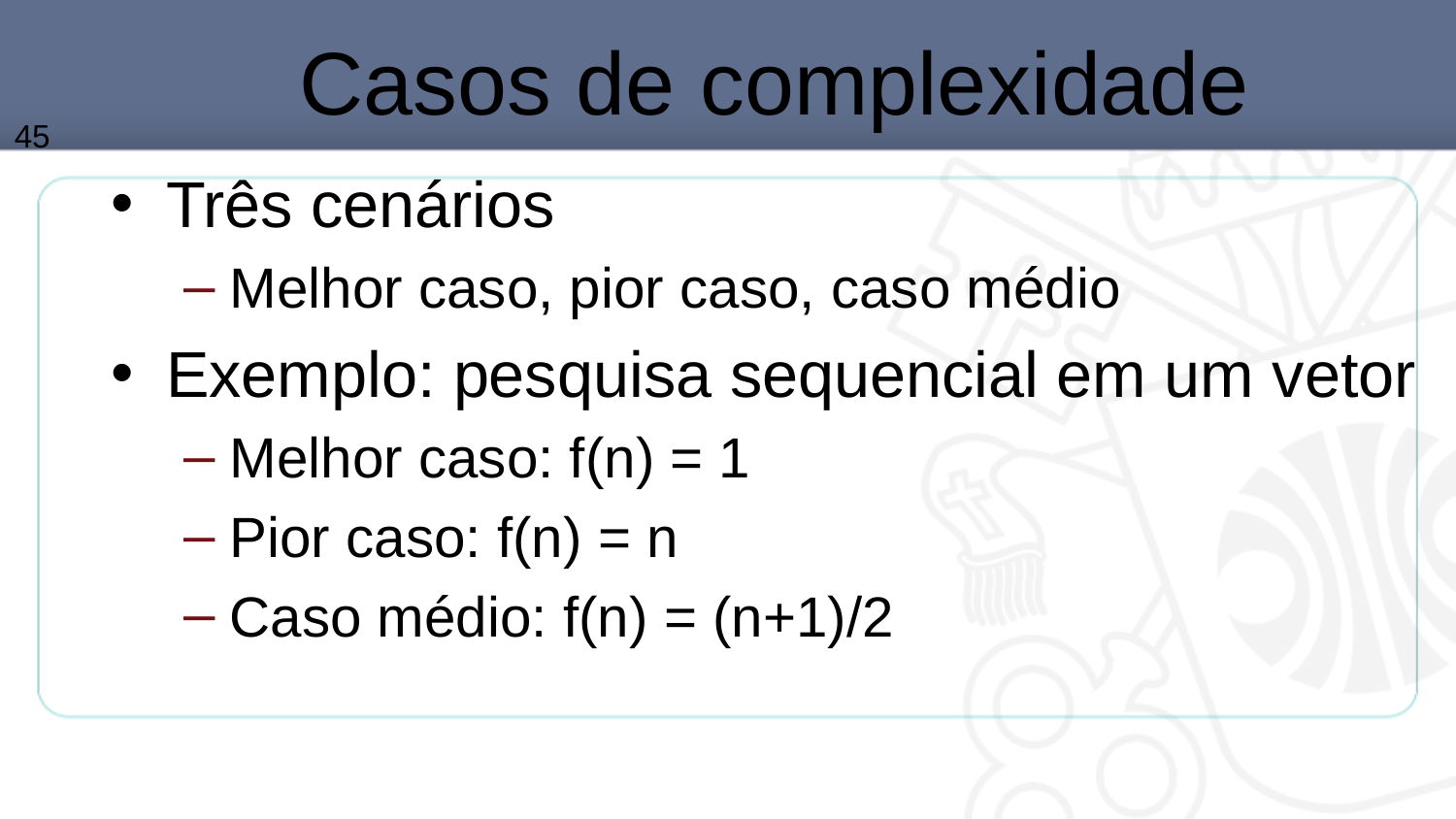

# Casos de complexidade
45
Três cenários
Melhor caso, pior caso, caso médio
Exemplo: pesquisa sequencial em um vetor
Melhor caso: f(n) = 1
Pior caso: f(n) = n
Caso médio: f(n) = (n+1)/2